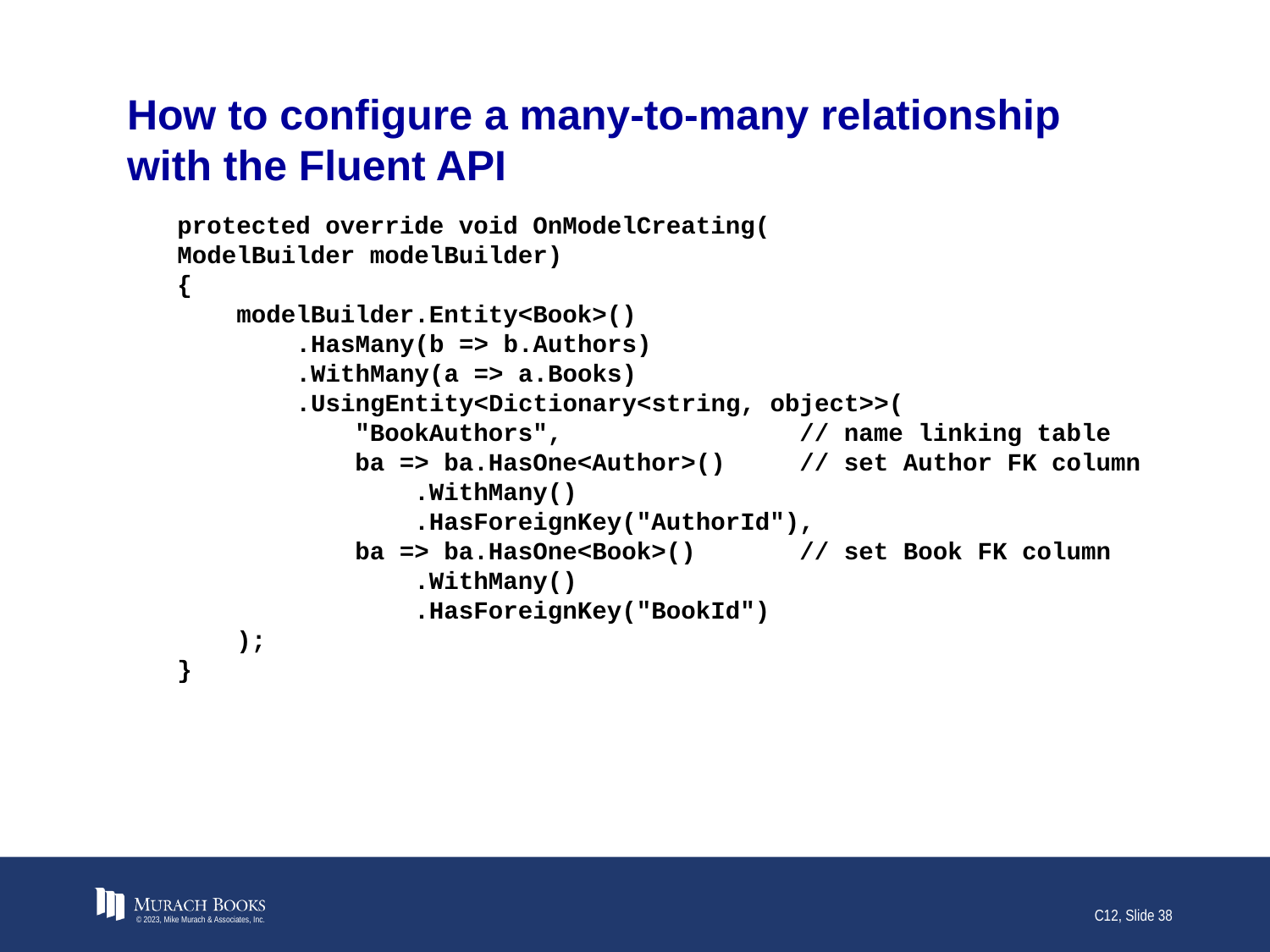

# How to configure a many-to-many relationship with the Fluent API
protected override void OnModelCreating(
ModelBuilder modelBuilder)
{
    modelBuilder.Entity<Book>()
        .HasMany(b => b.Authors)
        .WithMany(a => a.Books)
        .UsingEntity<Dictionary<string, object>>(
            "BookAuthors",                // name linking table
            ba => ba.HasOne<Author>()     // set Author FK column
                .WithMany()
                .HasForeignKey("AuthorId"),
            ba => ba.HasOne<Book>()       // set Book FK column
                .WithMany()
                .HasForeignKey("BookId")
    );
}

© 2023, Mike Murach & Associates, Inc.

C12, Slide 38